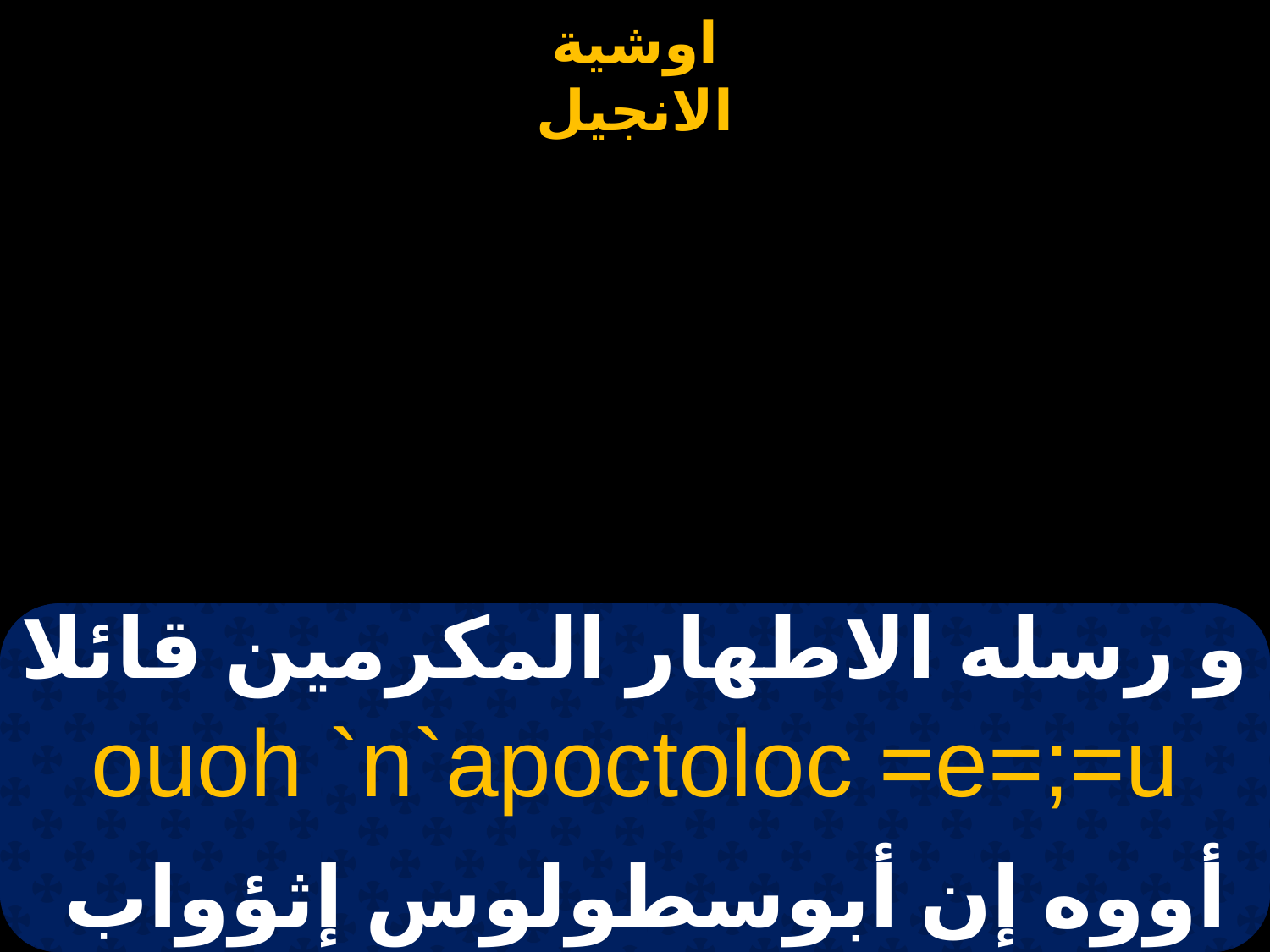

# و رسله الاطهار المكرمين قائلا
ouoh `n`apoctoloc =e=;=u
أووه إن أبوسطولوس إثؤواب